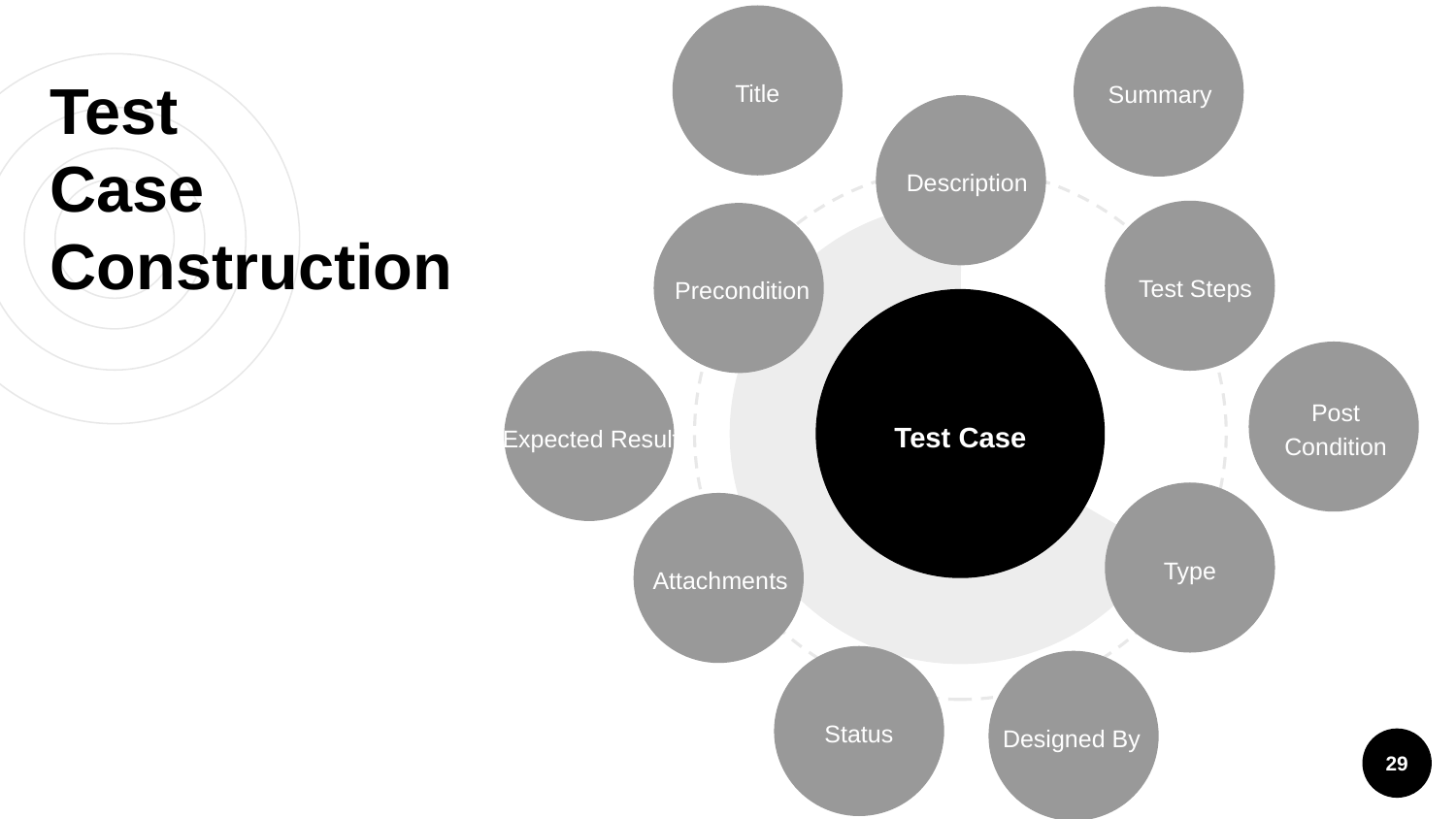

Title

Summary
# Test Case Construction

Description

Test Steps

Precondition

Test Case

Post Condition

Expected Result

Type

Attachments

Status

Designed By
29